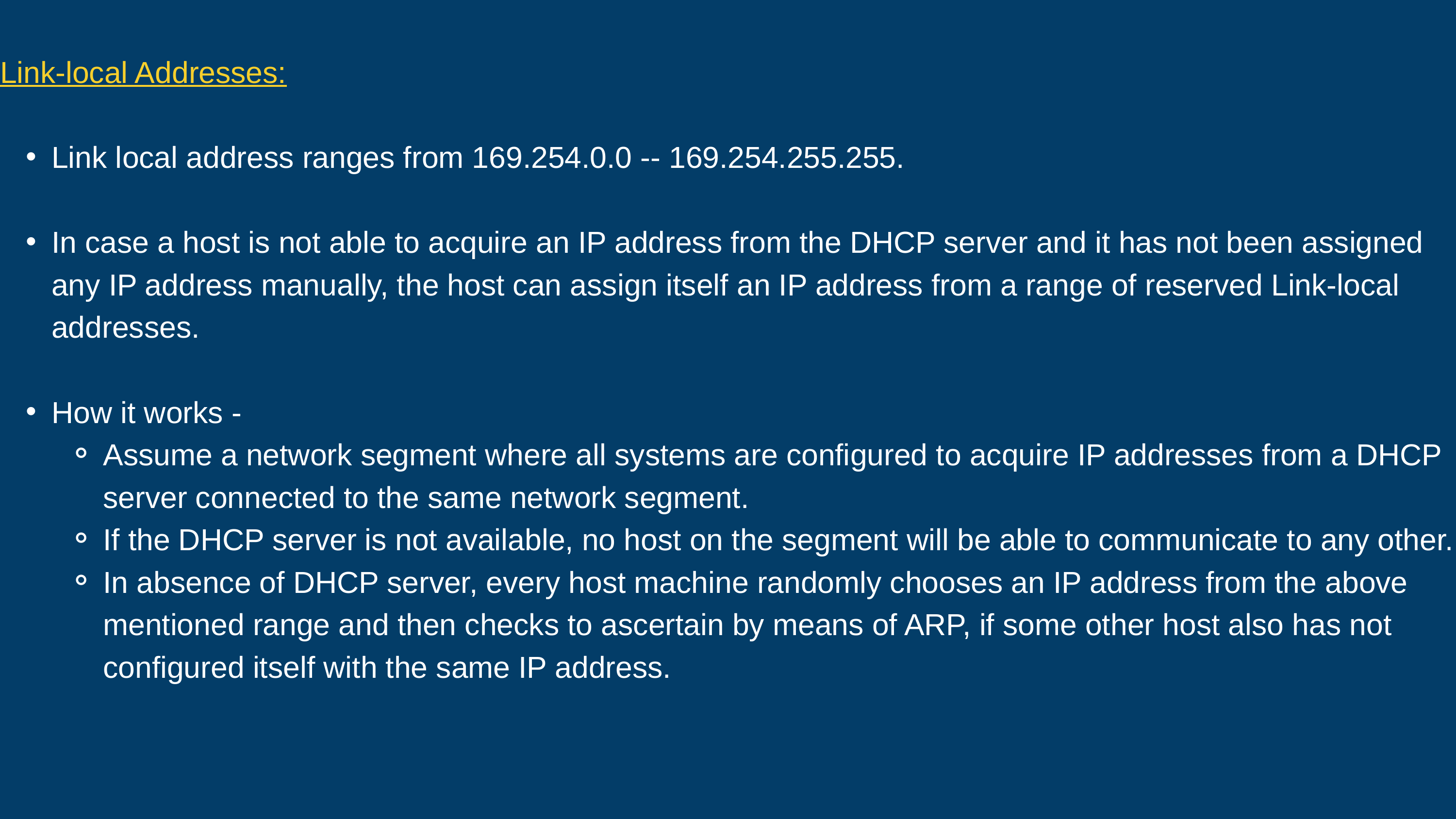

Link-local Addresses:

Link local address ranges from 169.254.0.0 -- 169.254.255.255.

In case a host is not able to acquire an IP address from the DHCP server and it has not been assigned any IP address manually, the host can assign itself an IP address from a range of reserved Link-local addresses.

How it works -
Assume a network segment where all systems are configured to acquire IP addresses from a DHCP server connected to the same network segment.
If the DHCP server is not available, no host on the segment will be able to communicate to any other.
In absence of DHCP server, every host machine randomly chooses an IP address from the above mentioned range and then checks to ascertain by means of ARP, if some other host also has not configured itself with the same IP address.